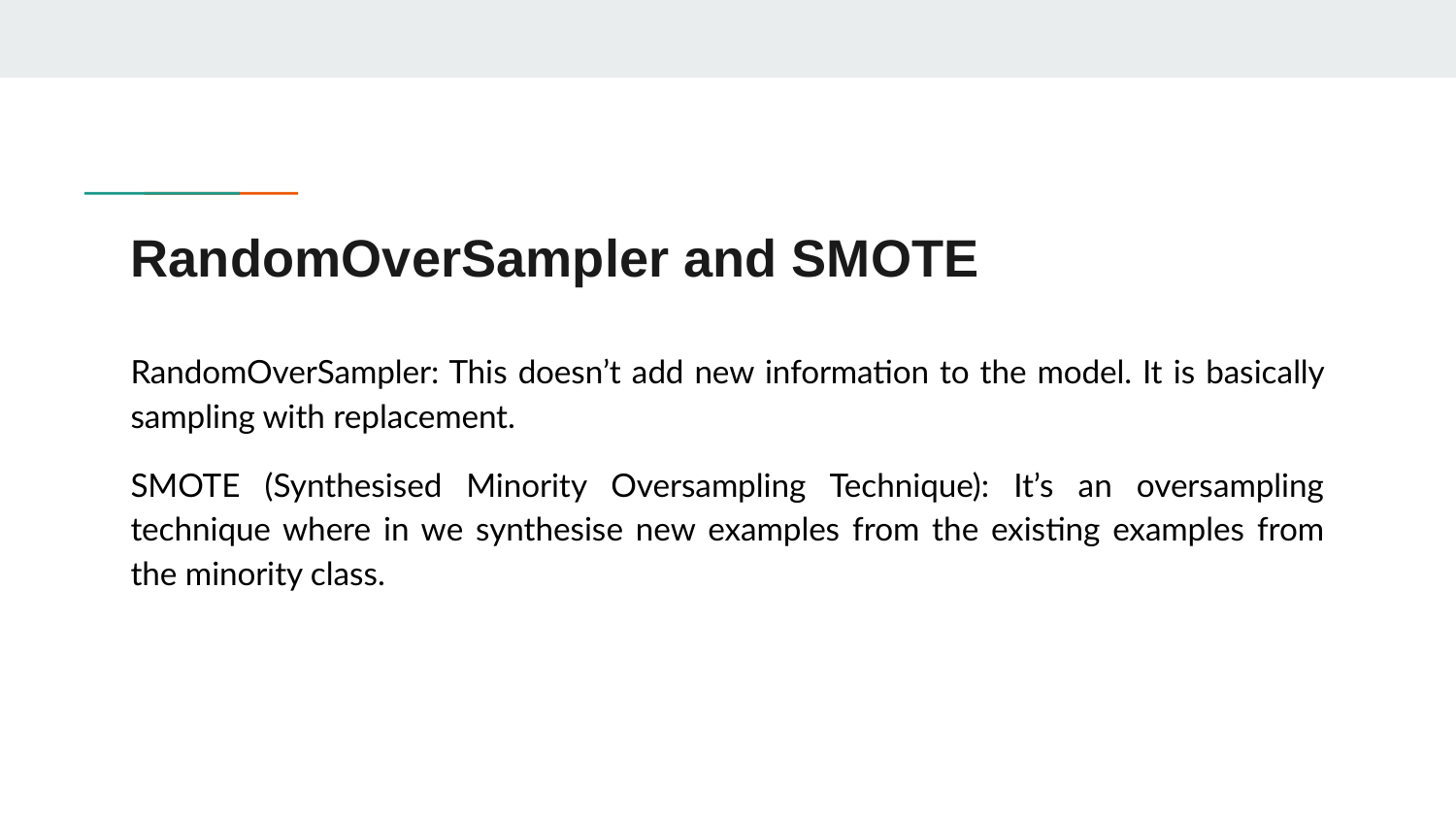

# RandomOverSampler and SMOTE
RandomOverSampler: This doesn’t add new information to the model. It is basically sampling with replacement.
SMOTE (Synthesised Minority Oversampling Technique): It’s an oversampling technique where in we synthesise new examples from the existing examples from the minority class.